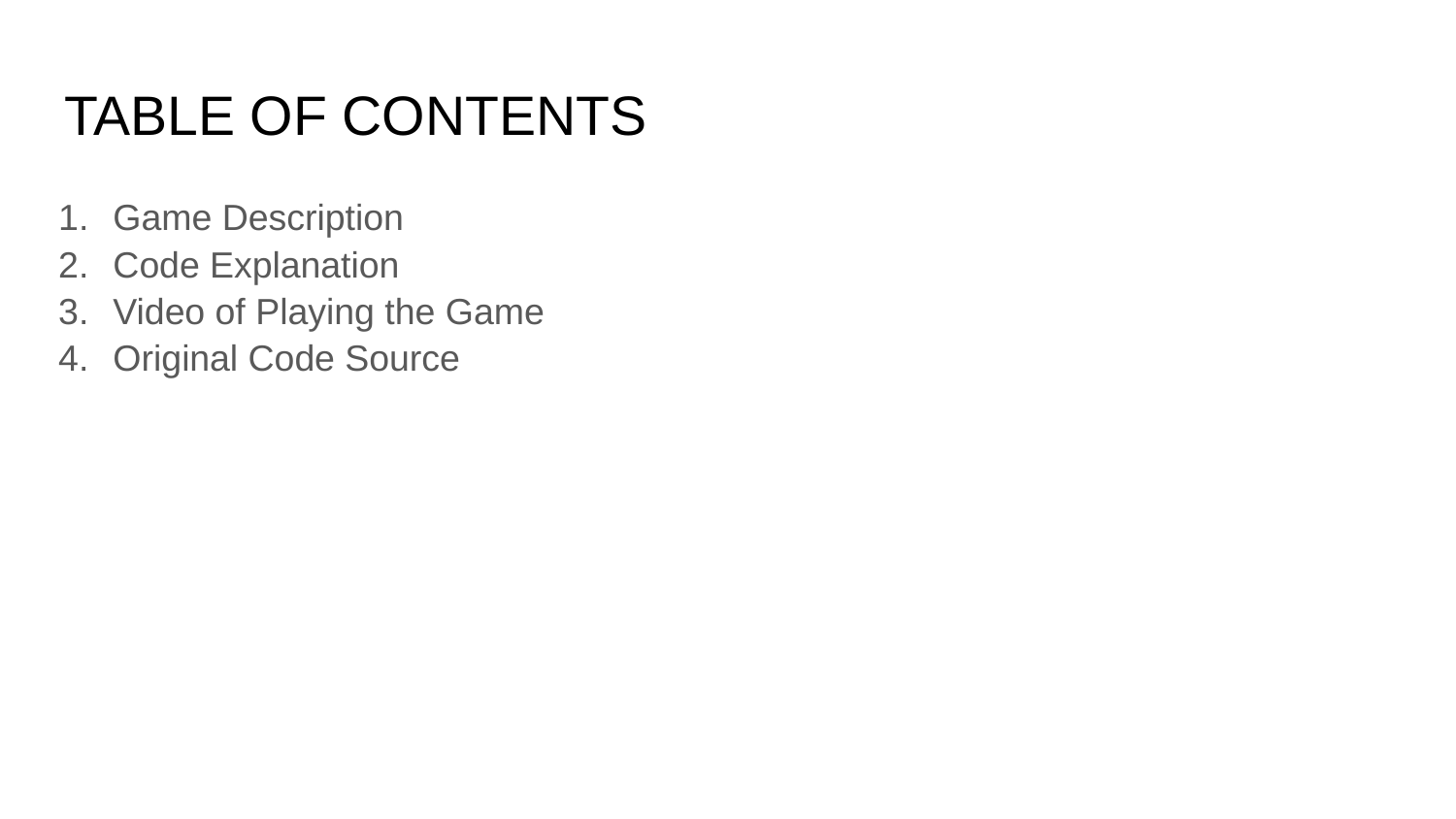

# TABLE OF CONTENTS
Game Description
Code Explanation
Video of Playing the Game
Original Code Source